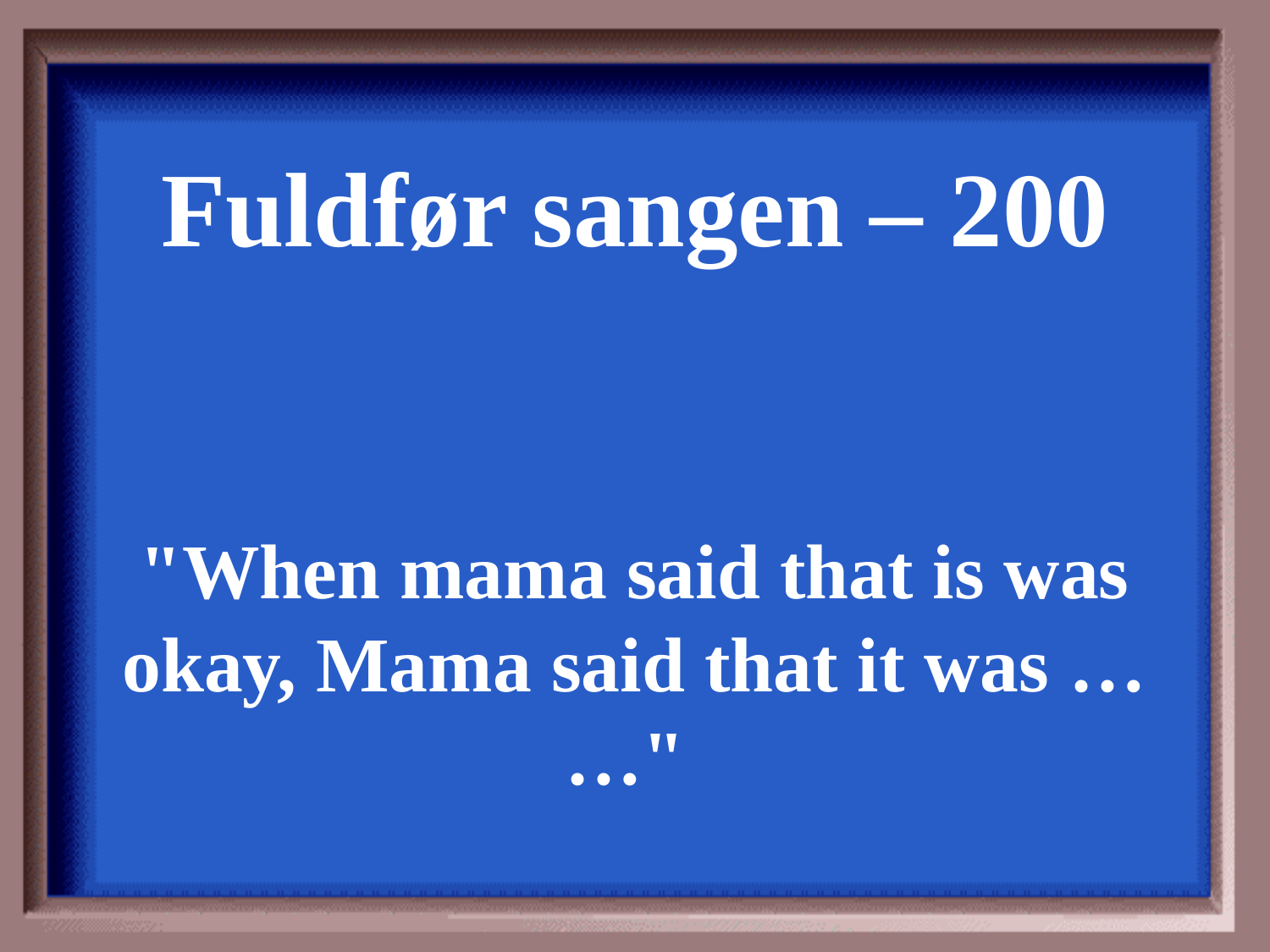

Fuldfør sangen – 200
"When mama said that is was okay, Mama said that it was … …"